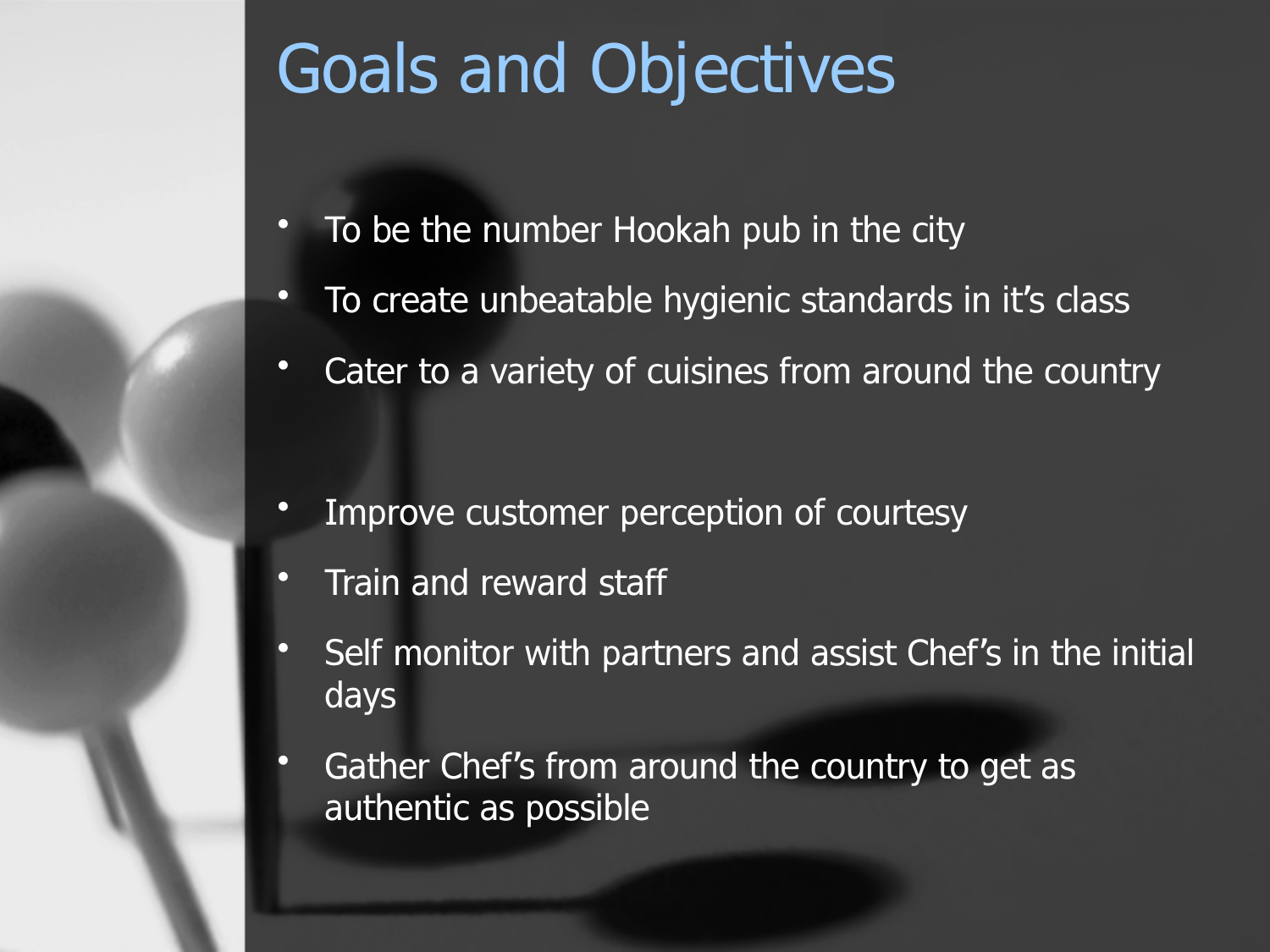

# Goals and Objectives
To be the number Hookah pub in the city
To create unbeatable hygienic standards in it’s class
Cater to a variety of cuisines from around the country

Improve customer perception of courtesy
Train and reward staff
Self monitor with partners and assist Chef’s in the initial days
Gather Chef’s from around the country to get as authentic as possible